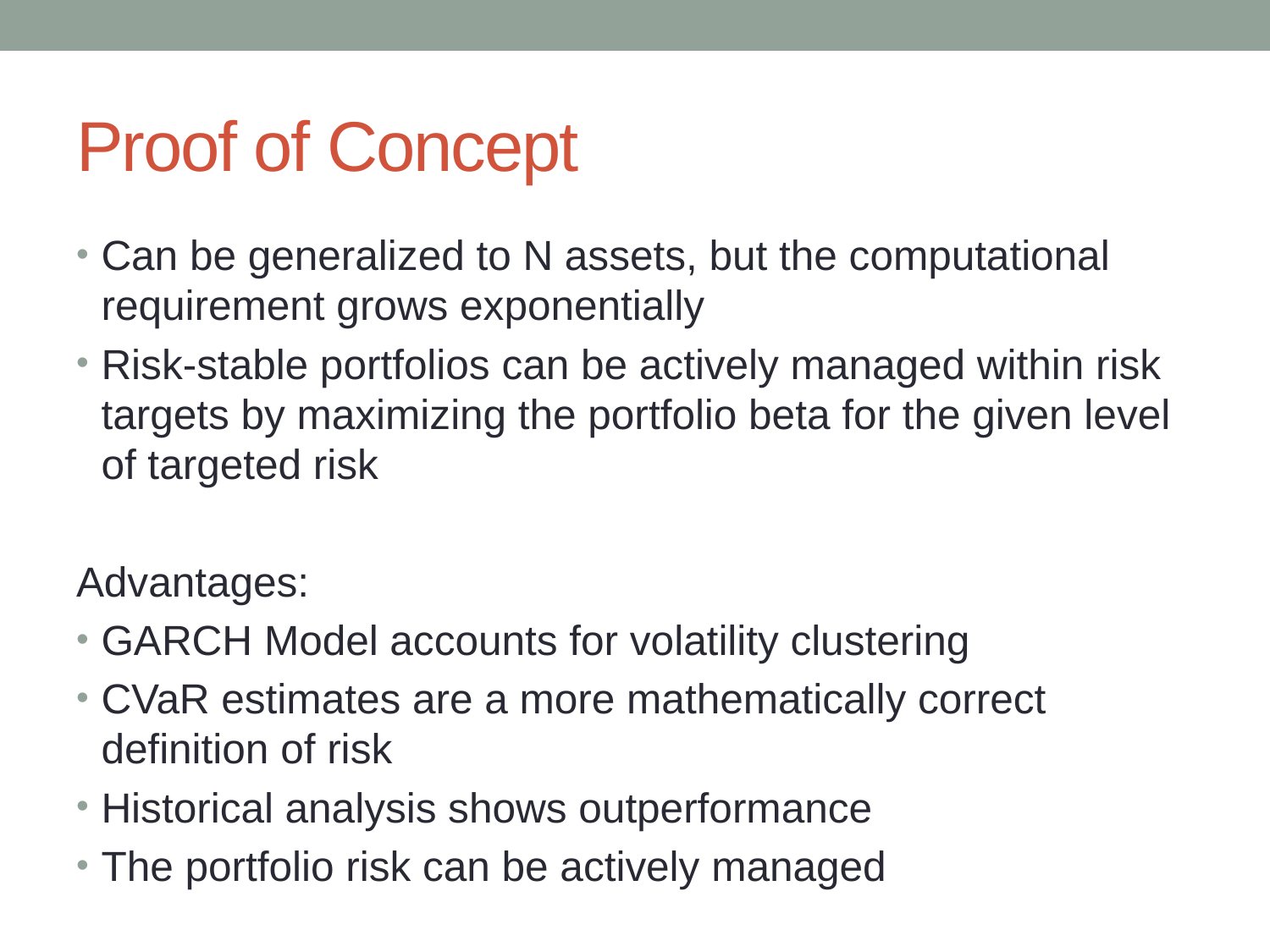

# Proof of Concept
Can be generalized to N assets, but the computational requirement grows exponentially
Risk-stable portfolios can be actively managed within risk targets by maximizing the portfolio beta for the given level of targeted risk

Advantages:
GARCH Model accounts for volatility clustering
CVaR estimates are a more mathematically correct definition of risk
Historical analysis shows outperformance
The portfolio risk can be actively managed